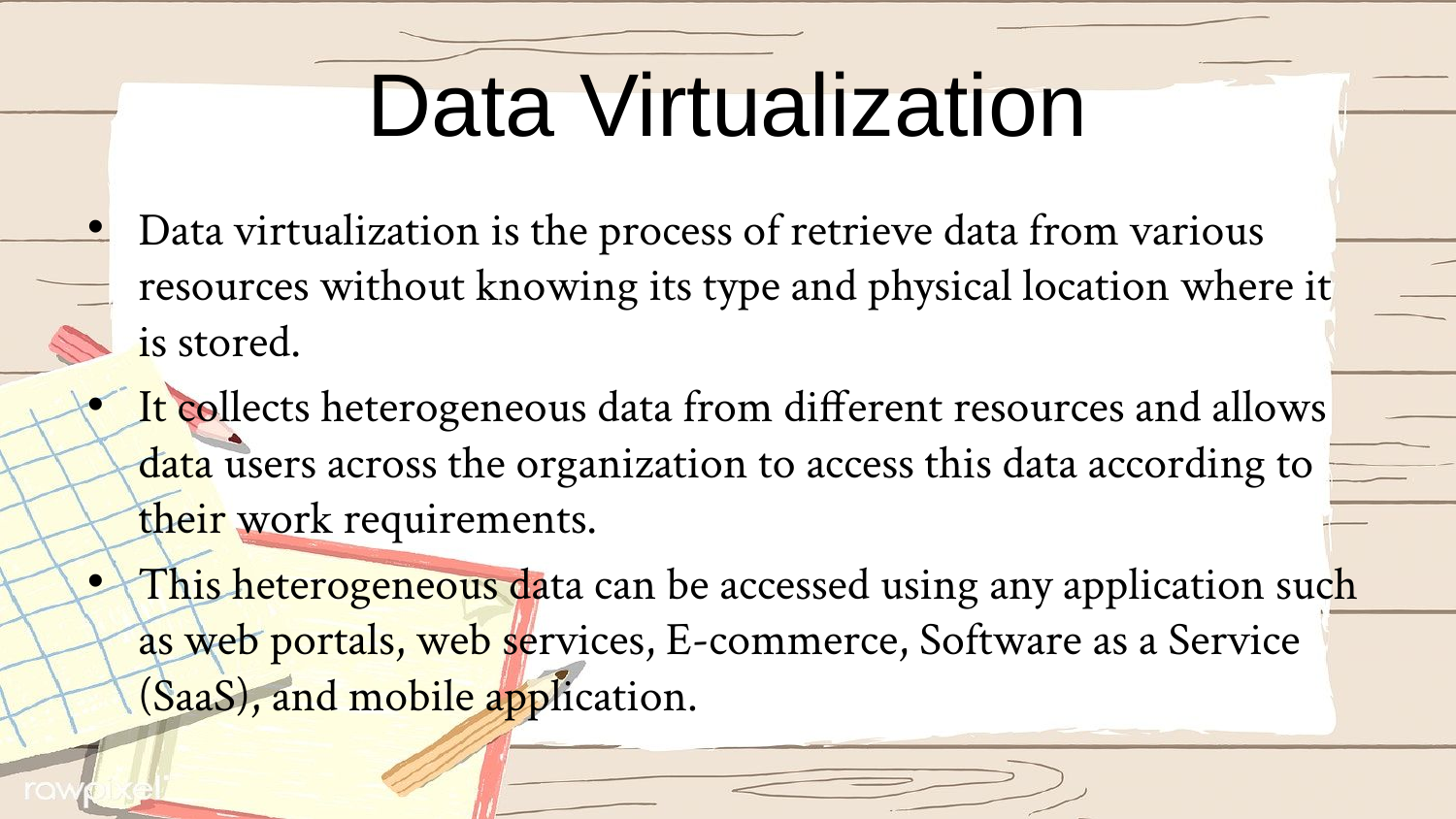

# Data Virtualization
Data virtualization is the process of retrieve data from various resources without knowing its type and physical location where it is stored.
It collects heterogeneous data from different resources and allows data users across the organization to access this data according to their work requirements.
This heterogeneous data can be accessed using any application such as web portals, web services, E-commerce, Software as a Service (SaaS), and mobile application.